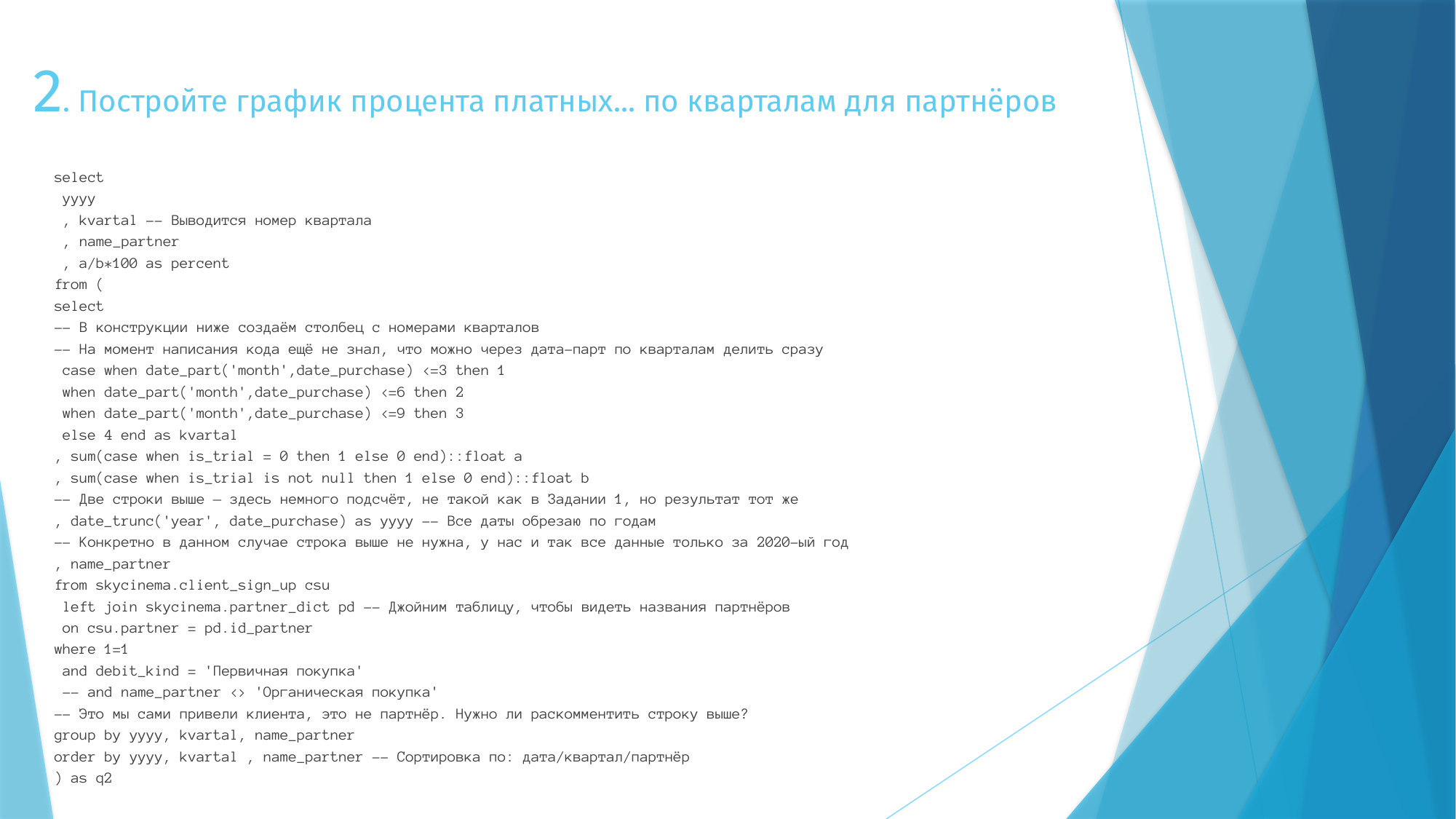

# 2. Постройте график процента платных... по кварталам для партнёров
select
 yyyy
 , kvartal -- Выводится номер квартала
 , name_partner
 , a/b*100 as percent
from (
select
-- В конструкции ниже создаём столбец с номерами кварталов
-- На момент написания кода ещё не знал, что можно через дата-парт по кварталам делить сразу
 case when date_part('month',date_purchase) <=3 then 1
 when date_part('month',date_purchase) <=6 then 2
 when date_part('month',date_purchase) <=9 then 3
 else 4 end as kvartal
, sum(case when is_trial = 0 then 1 else 0 end)::float a
, sum(case when is_trial is not null then 1 else 0 end)::float b
-- Две строки выше — здесь немного подсчёт, не такой как в Задании 1, но результат тот же
, date_trunc('year', date_purchase) as yyyy -- Все даты обрезаю по годам
-- Конкретно в данном случае строка выше не нужна, у нас и так все данные только за 2020-ый год
, name_partner
from skycinema.client_sign_up csu
 left join skycinema.partner_dict pd -- Джойним таблицу, чтобы видеть названия партнёров
 on csu.partner = pd.id_partner
where 1=1
 and debit_kind = 'Первичная покупка'
 -- and name_partner <> 'Органическая покупка'
-- Это мы сами привели клиента, это не партнёр. Нужно ли раскомментить строку выше?
group by yyyy, kvartal, name_partner
order by yyyy, kvartal , name_partner -- Сортировка по: дата/квартал/партнёр
) as q2